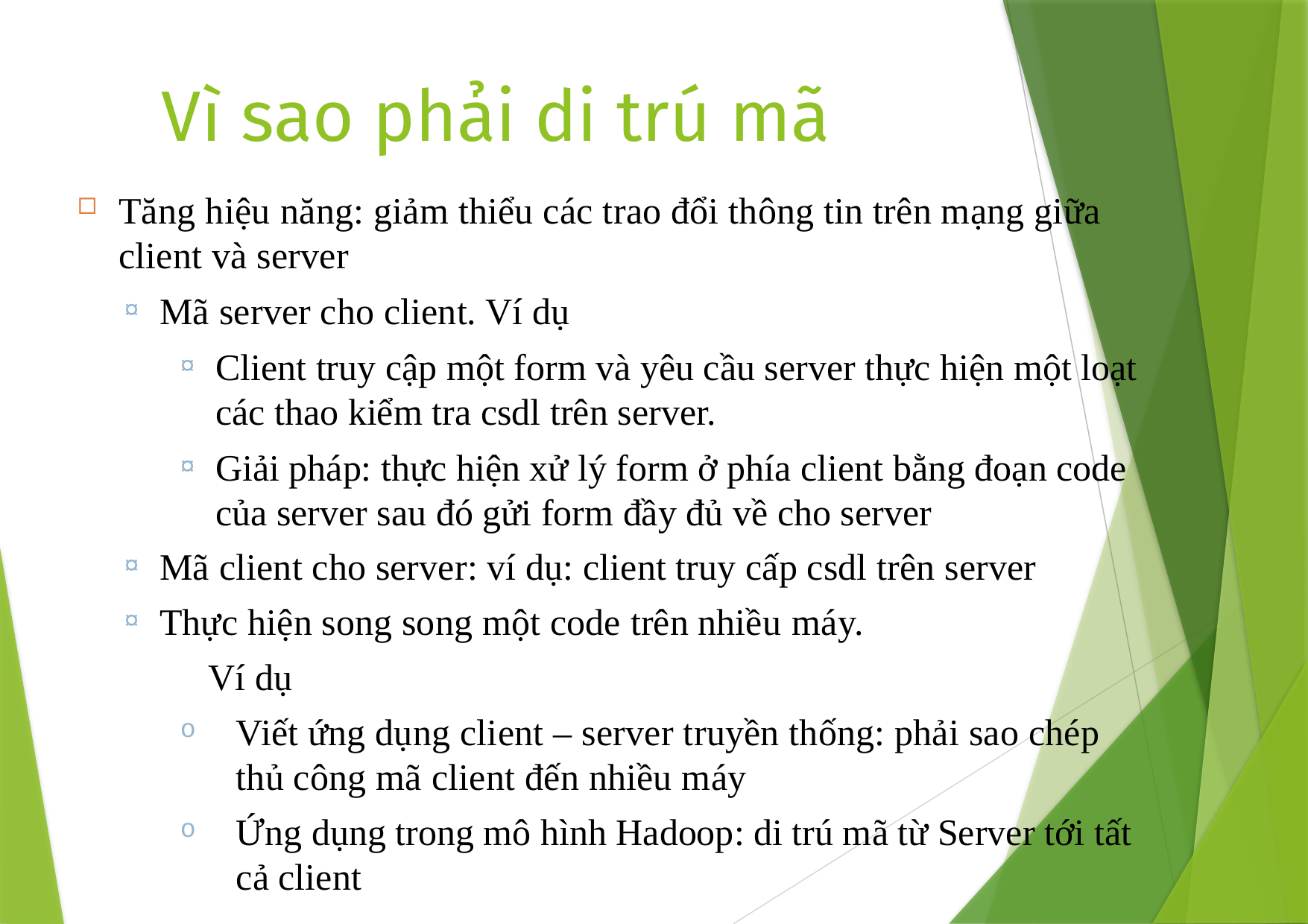

# Vì sao phải di trú mã
Tăng hiệu năng: giảm thiểu các trao đổi thông tin trên mạng giữa client và server
Mã server cho client. Ví dụ
Client truy cập một form và yêu cầu server thực hiện một loạt các thao kiểm tra csdl trên server.
Giải pháp: thực hiện xử lý form ở phía client bằng đoạn code của server sau đó gửi form đầy đủ về cho server
Mã client cho server: ví dụ: client truy cấp csdl trên server
Thực hiện song song một code trên nhiều máy.
	Ví dụ
Viết ứng dụng client – server truyền thống: phải sao chép thủ công mã client đến nhiều máy
Ứng dụng trong mô hình Hadoop: di trú mã từ Server tới tất cả client